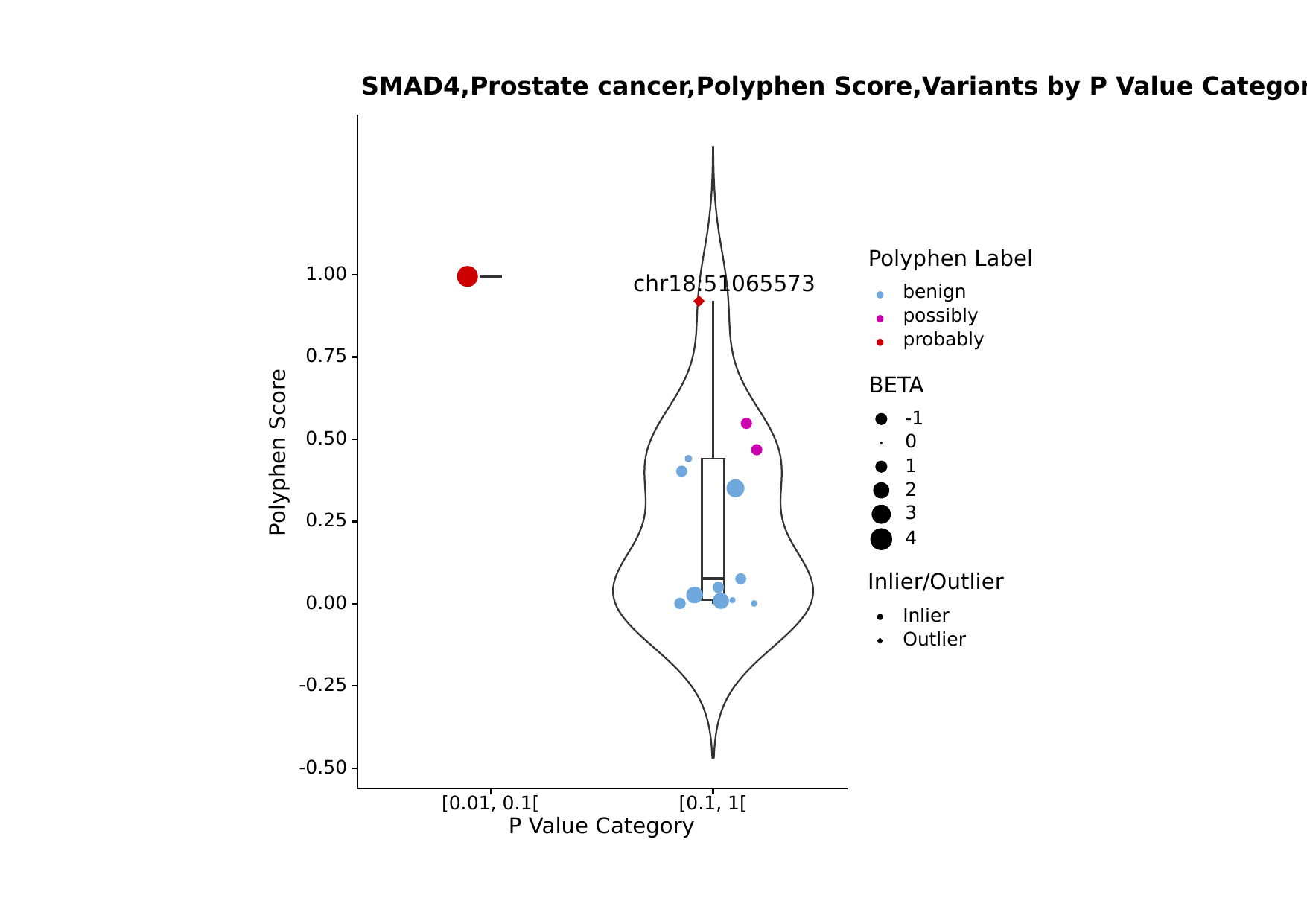

SMAD4,Prostate cancer,Polyphen Score,Variants by P Value Category

Polyphen Label

1.00

chr18:51065573
benign

possibly

probably

0.75

BETA
-1

0.50
0

Polyphen Score

1

2

3
0.25

4

Inlier/Outlier

0.00

Inlier

Outlier

-0.25

-0.50

[0.01, 0.1[
[0.1, 1[
P Value Category